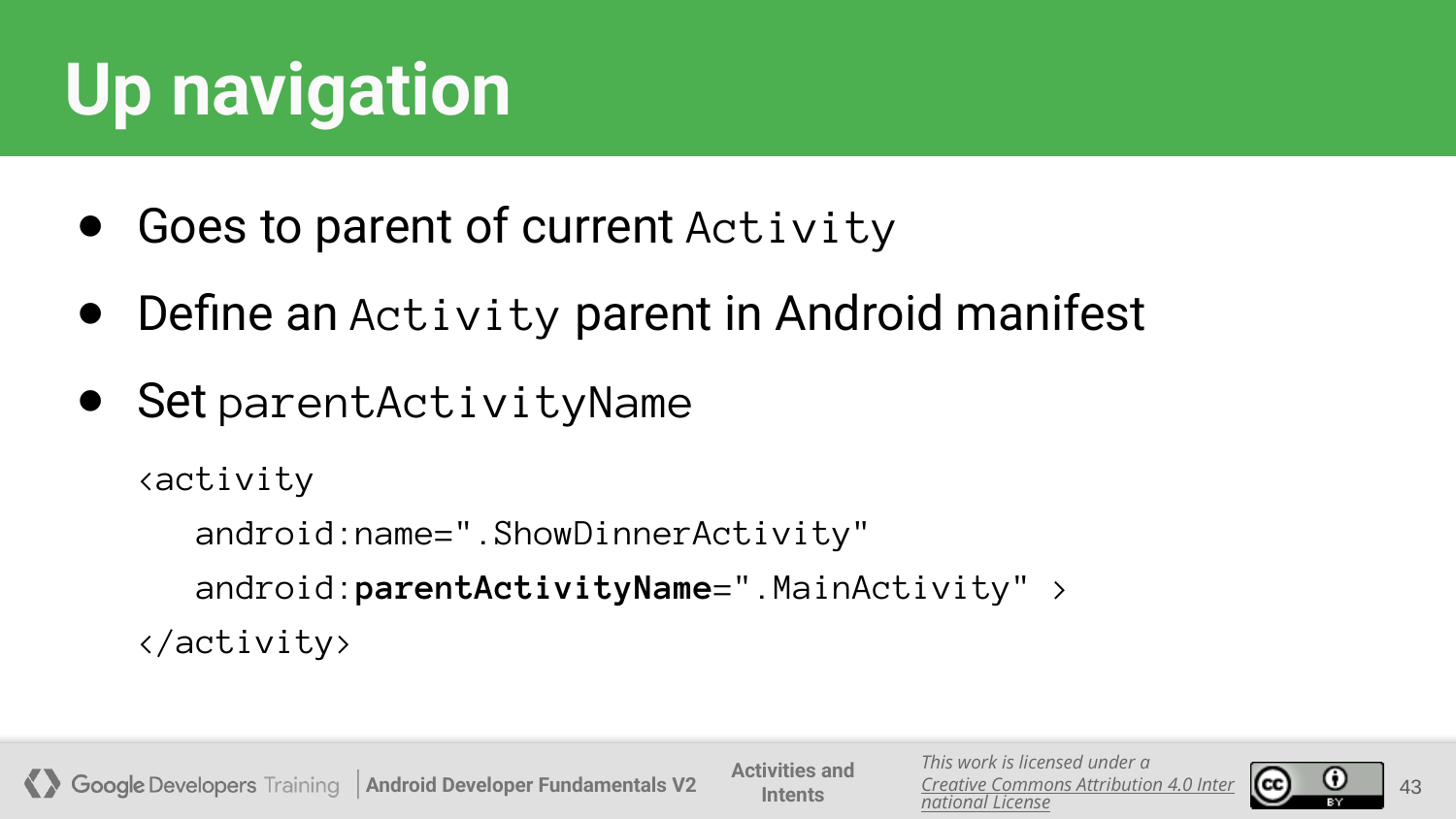

# Up navigation

Goes to parent of current Activity
Define an Activity parent in Android manifest
Set parentActivityName
<activity
   android:name=".ShowDinnerActivity"
   android:parentActivityName=".MainActivity" >
</activity>

43